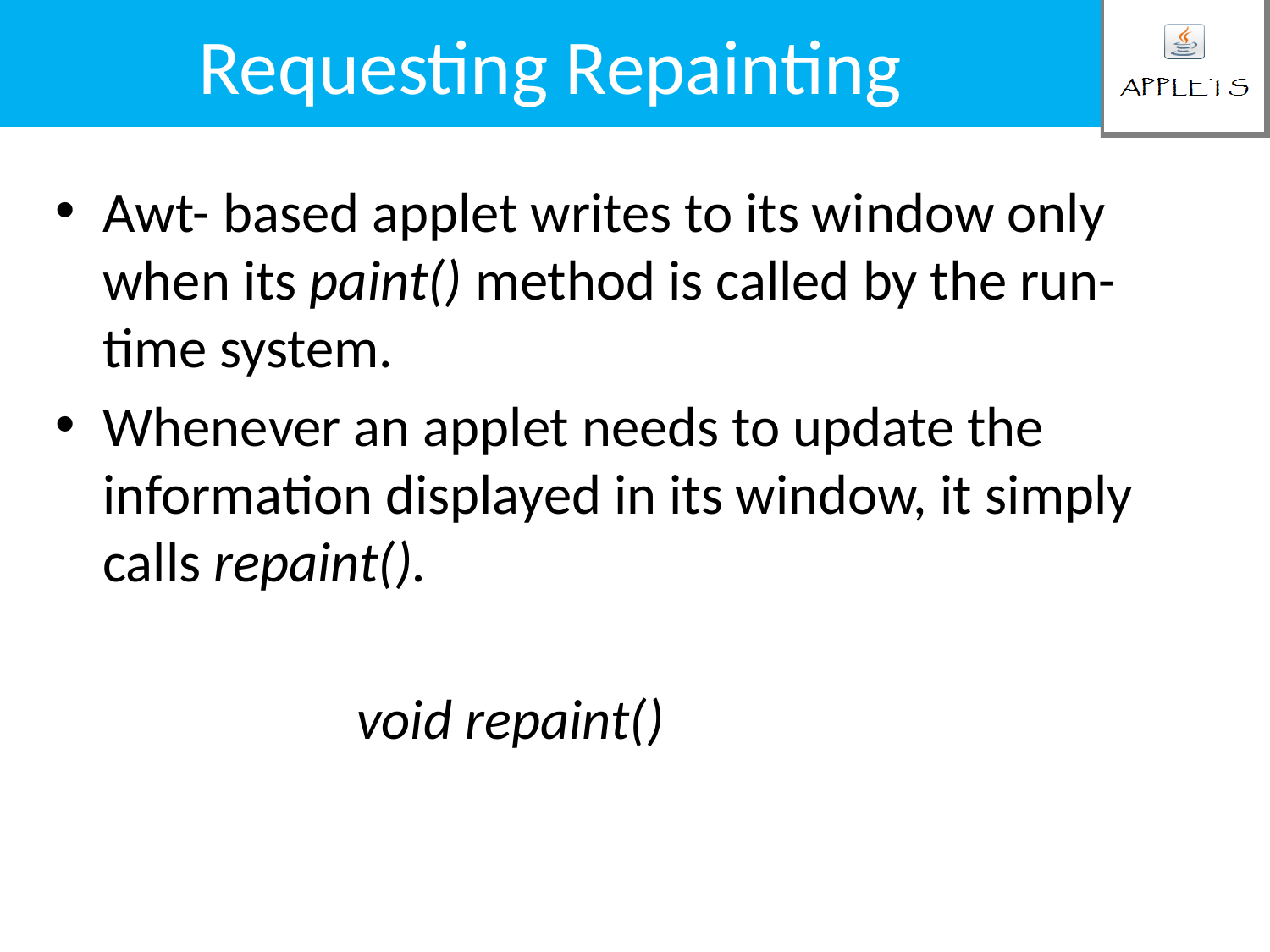

# Requesting Repainting
Awt- based applet writes to its window only when its paint() method is called by the run-time system.
Whenever an applet needs to update the information displayed in its window, it simply calls repaint().

 			void repaint()